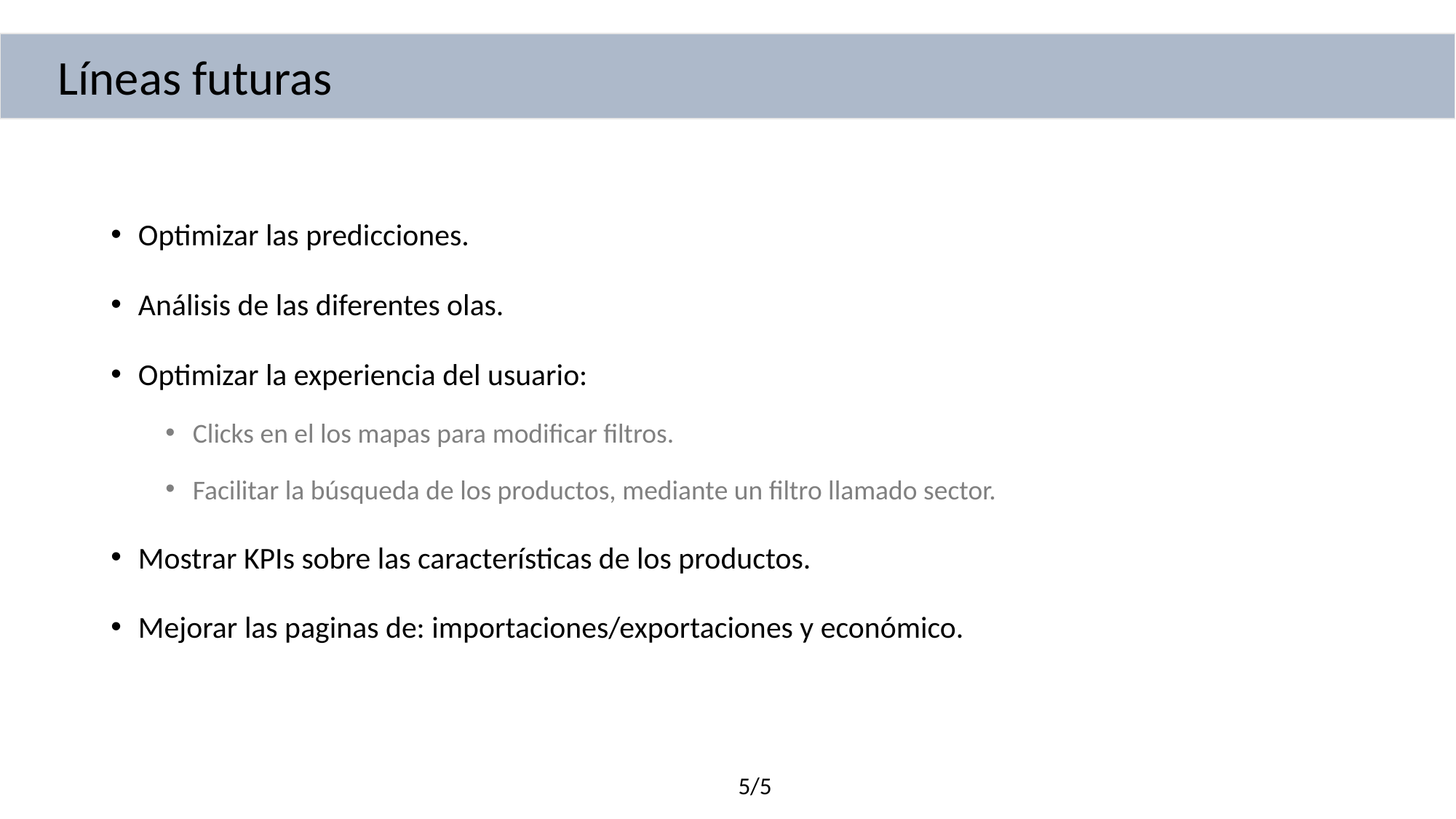

Líneas futuras

Optimizar las predicciones.
Análisis de las diferentes olas.
Optimizar la experiencia del usuario:
Clicks en el los mapas para modificar filtros.
Facilitar la búsqueda de los productos, mediante un filtro llamado sector.
Mostrar KPIs sobre las características de los productos.
Mejorar las paginas de: importaciones/exportaciones y económico.

5/5